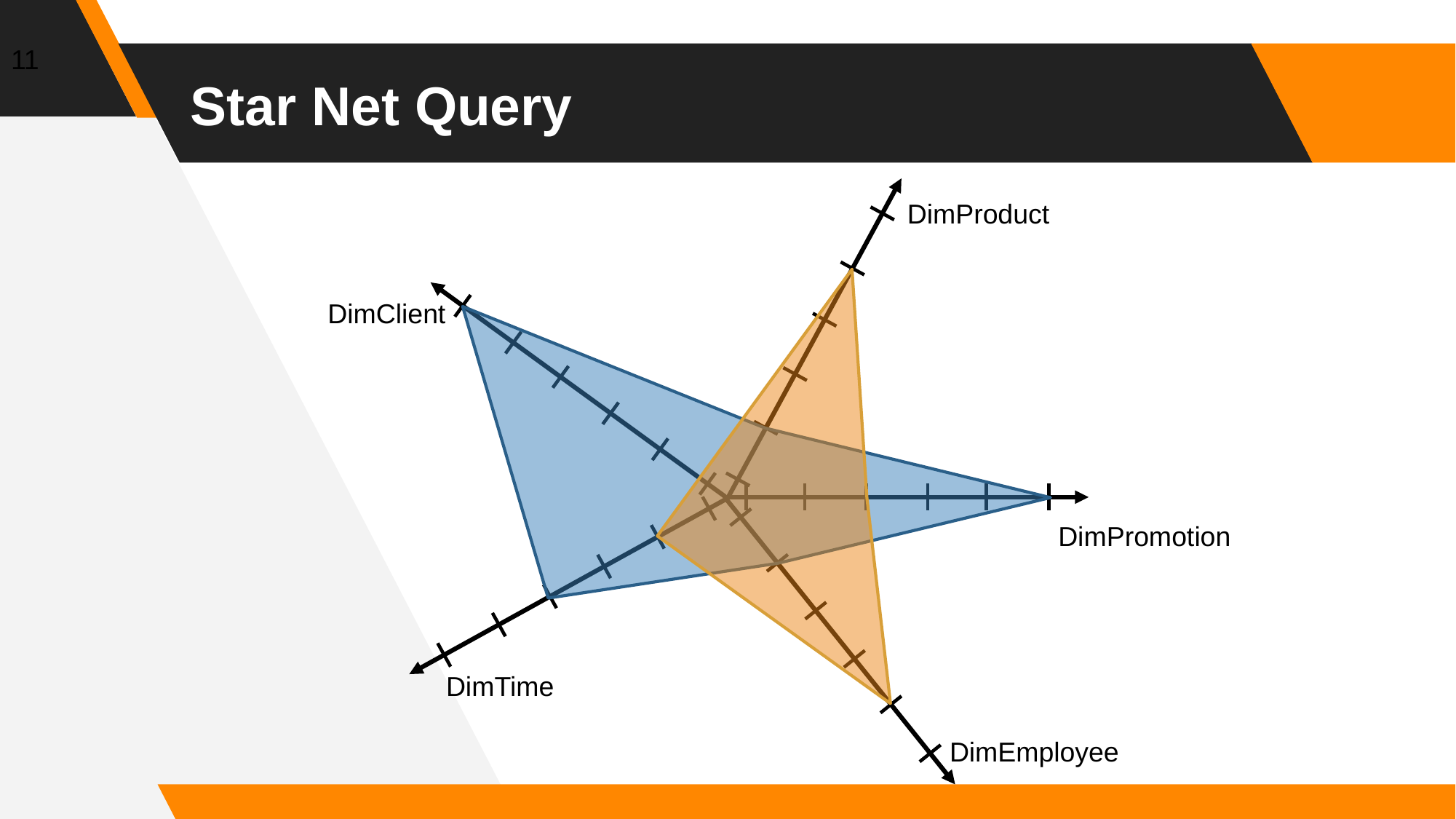

11
# Star Net Query
DimProduct

DimClient

DimPromotion
DimTime
DimEmployee